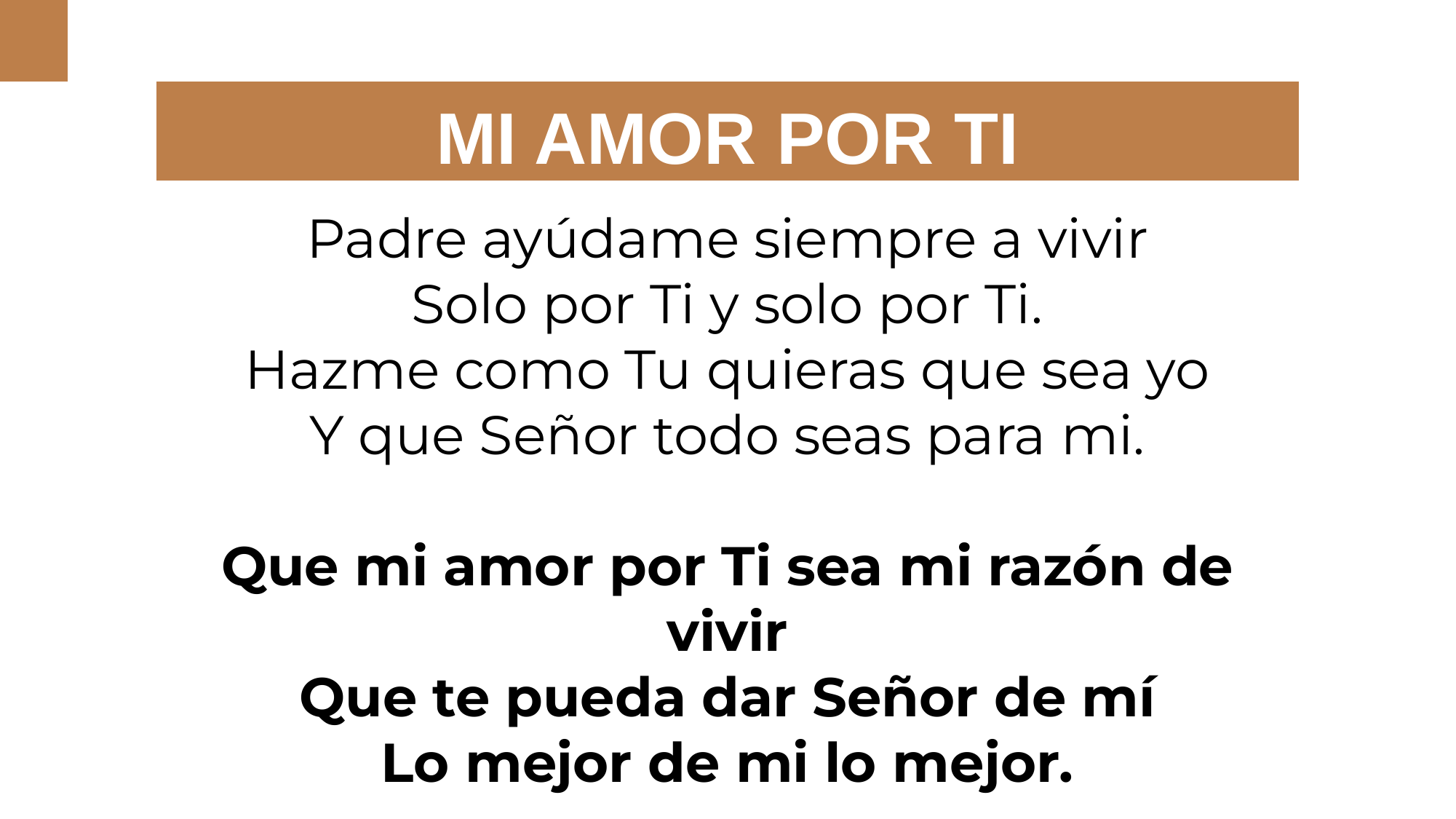

MI AMOR POR TI
Padre ayúdame siempre a vivir
Solo por Ti y solo por Ti.
Hazme como Tu quieras que sea yo
Y que Señor todo seas para mi.
Que mi amor por Ti sea mi razón de vivir
Que te pueda dar Señor de mí
Lo mejor de mi lo mejor.